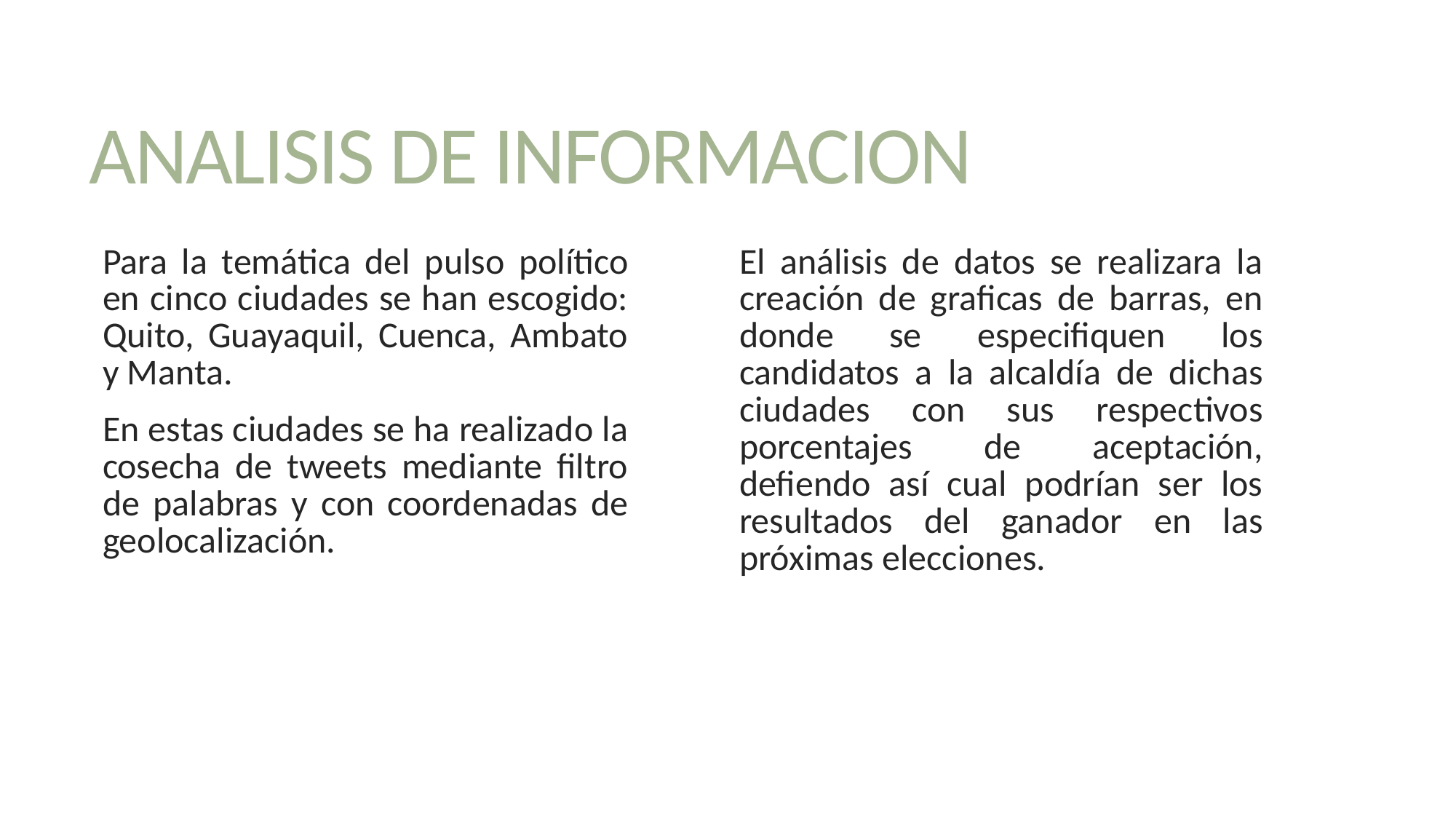

# ANALISIS DE INFORMACION
Para la temática del pulso político en cinco ciudades se han escogido: Quito, Guayaquil, Cuenca, Ambato y Manta.
En estas ciudades se ha realizado la cosecha de tweets mediante filtro de palabras y con coordenadas de geolocalización.
El análisis de datos se realizara la creación de graficas de barras, en donde se especifiquen los candidatos a la alcaldía de dichas ciudades con sus respectivos porcentajes de aceptación, defiendo así cual podrían ser los resultados del ganador en las próximas elecciones.